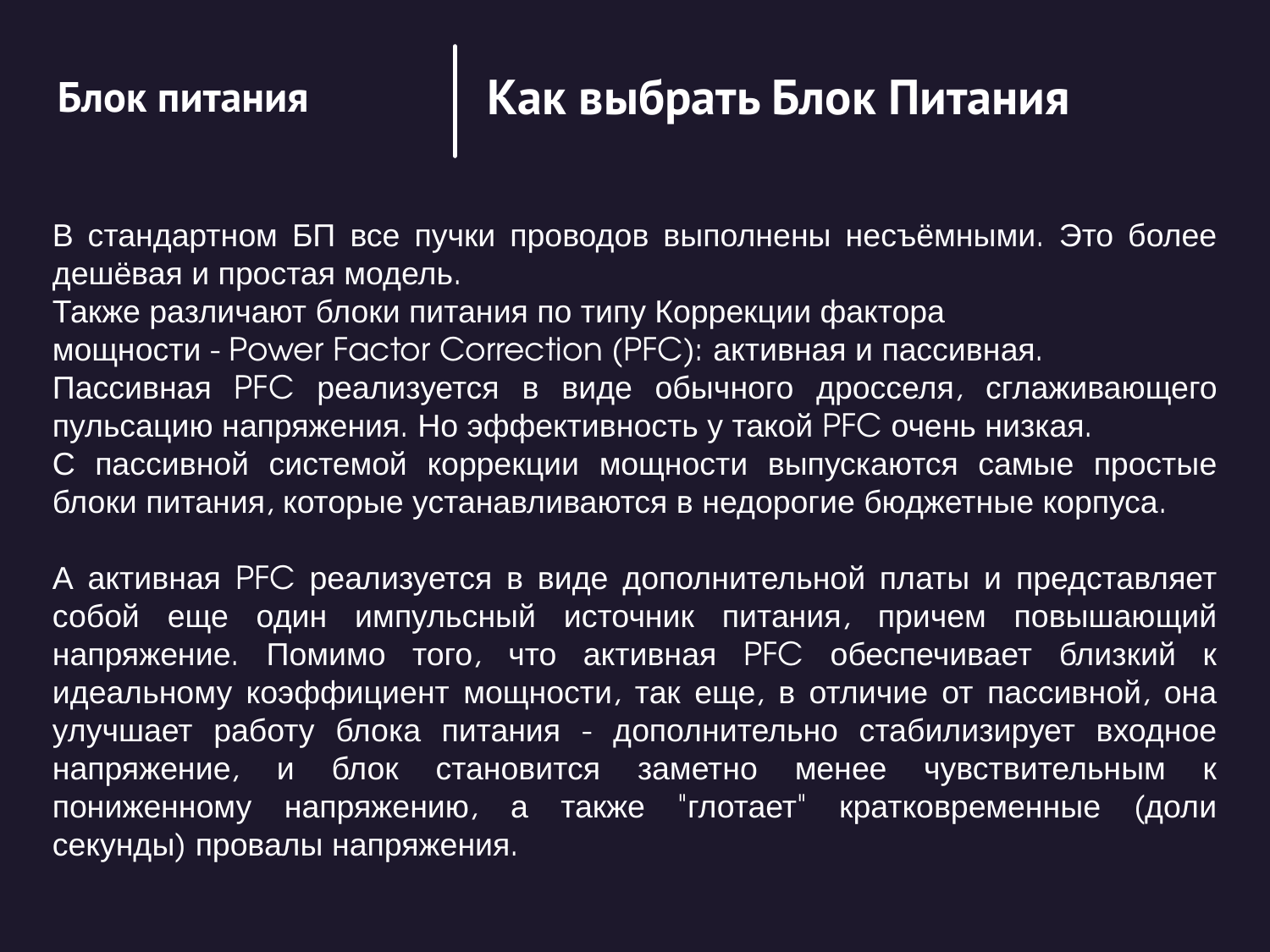

Как выбрать Блок Питания
Блок питания
Разъемы Peripheral (Molex)
В стандартном БП все пучки проводов выполнены несъёмными. Это более дешёвая и простая модель.
Также различают блоки питания по типу Коррекции фактора
мощности - Power Factor Correction (PFC): активная и пассивная.
Пассивная PFC реализуется в виде обычного дросселя, сглаживающего пульсацию напряжения. Но эффективность у такой PFC очень низкая.
С пассивной системой коррекции мощности выпускаются самые простые блоки питания, которые устанавливаются в недорогие бюджетные корпуса.

А активная PFC реализуется в виде дополнительной платы и представляет собой еще один импульсный источник питания, причем повышающий напряжение. Помимо того, что активная PFC обеспечивает близкий к идеальному коэффициент мощности, так еще, в отличие от пассивной, она улучшает работу блока питания - дополнительно стабилизирует входное напряжение, и блок становится заметно менее чувствительным к пониженному напряжению, а также "глотает" кратковременные (доли секунды) провалы напряжения.